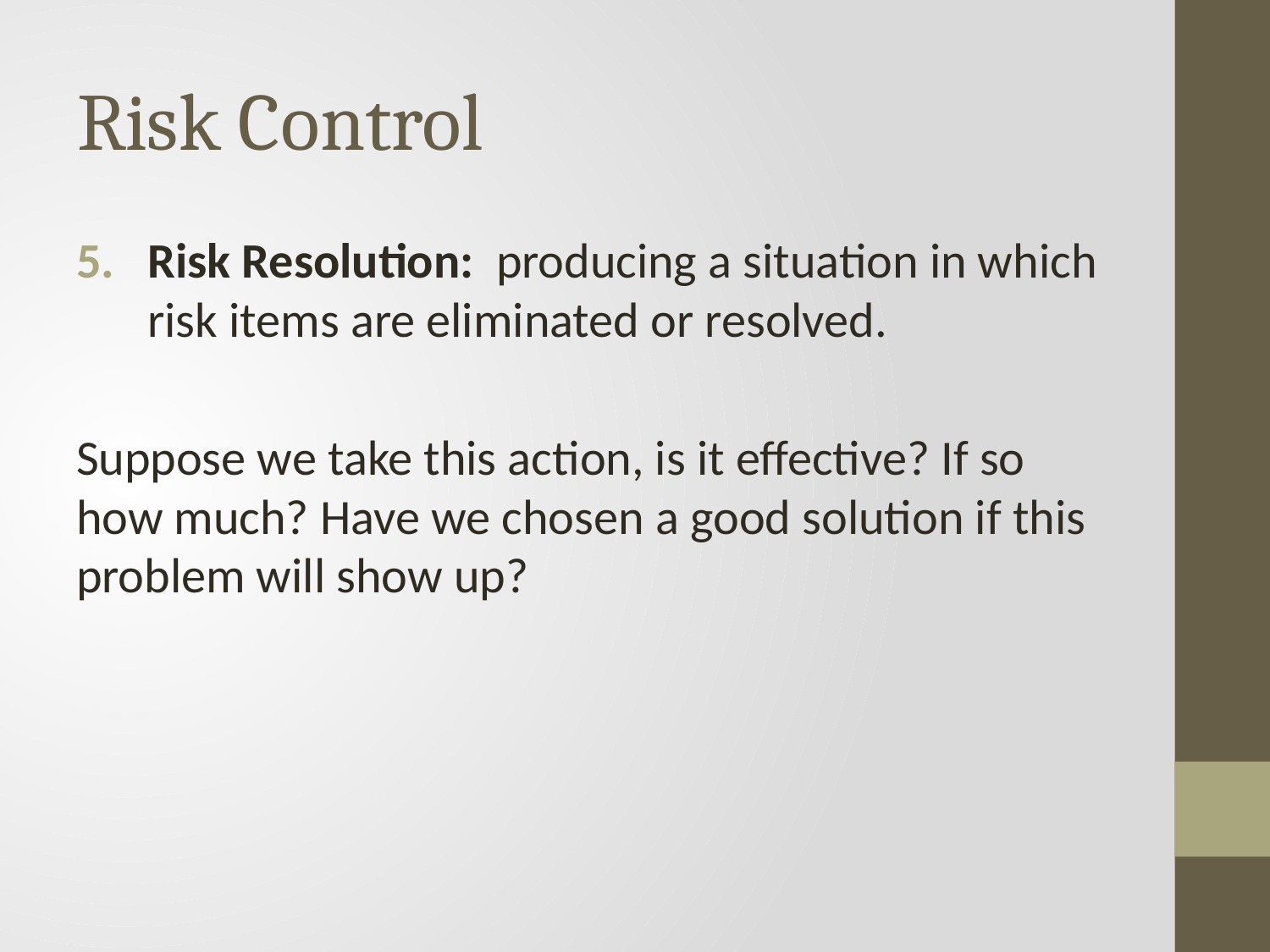

# Risk Control
Risk Resolution:  producing a situation in which risk items are eliminated or resolved.

Suppose we take this action, is it effective? If so how much? Have we chosen a good solution if this problem will show up?